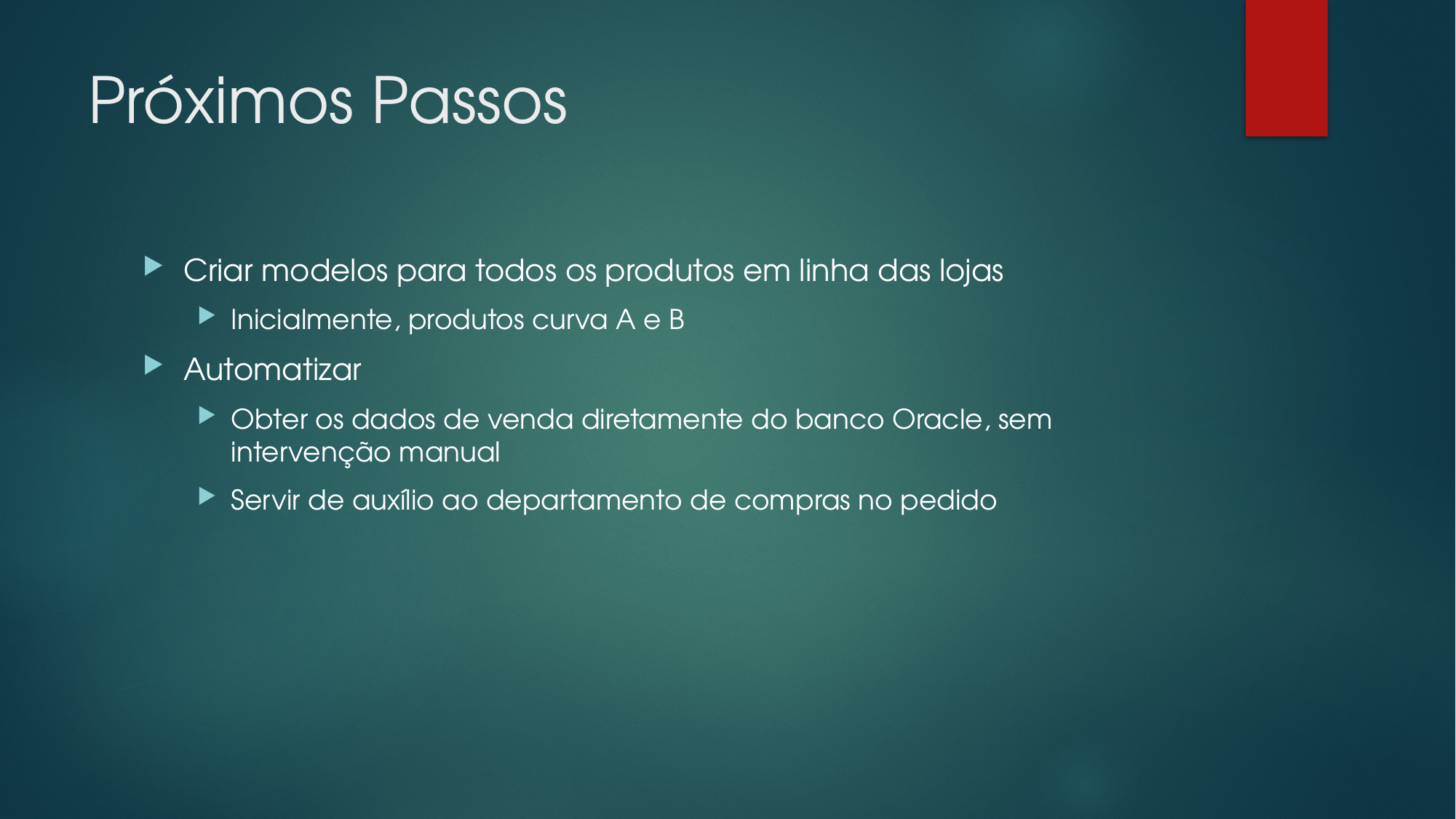

# Próximos Passos
Criar modelos para todos os produtos em linha das lojas
Inicialmente, produtos curva A e B
Automatizar
Obter os dados de venda diretamente do banco Oracle, sem intervenção manual
Servir de auxílio ao departamento de compras no pedido